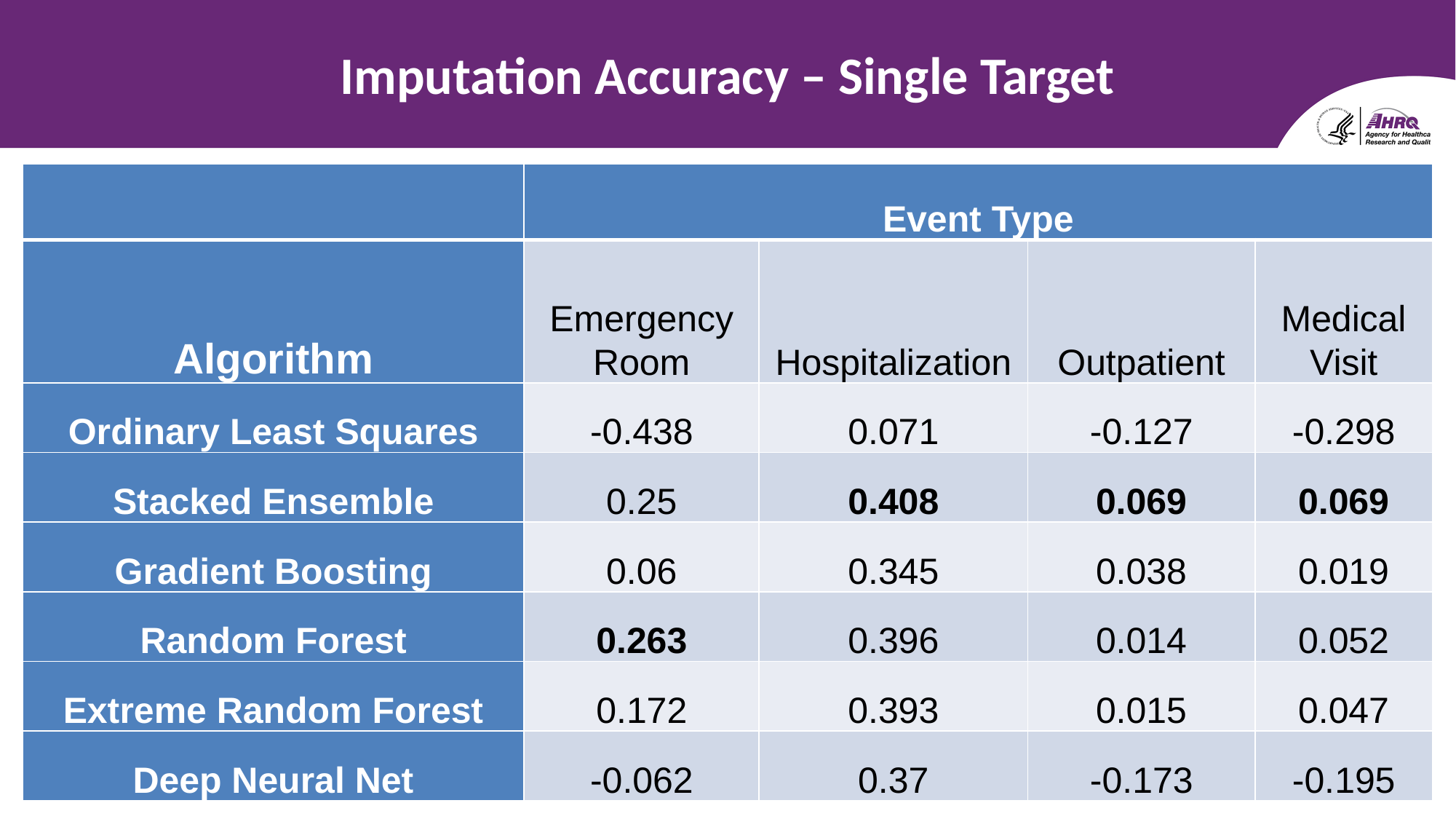

# Imputation Accuracy – Single Target
|  | Event Type |  |  |  |
| --- | --- | --- | --- | --- |
| Algorithm | Emergency Room | Hospitalization | Outpatient | Medical Visit |
| Ordinary Least Squares | -0.438 | 0.071 | -0.127 | -0.298 |
| Stacked Ensemble | 0.25 | 0.408 | 0.069 | 0.069 |
| Gradient Boosting | 0.06 | 0.345 | 0.038 | 0.019 |
| Random Forest | 0.263 | 0.396 | 0.014 | 0.052 |
| Extreme Random Forest | 0.172 | 0.393 | 0.015 | 0.047 |
| Deep Neural Net | -0.062 | 0.37 | -0.173 | -0.195 |
15